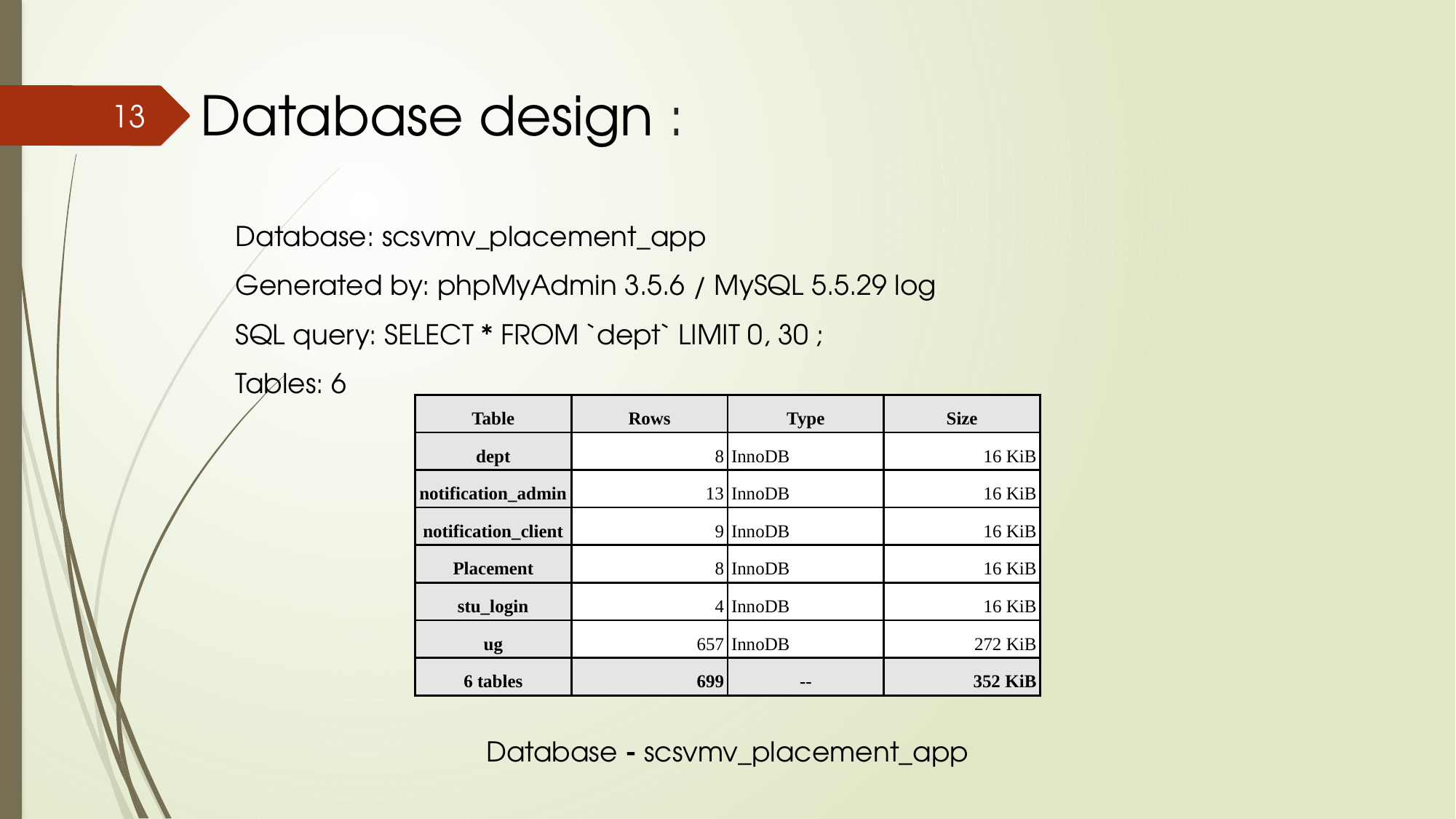

Database design :
13
 Database: scsvmv_placement_app
 Generated by: phpMyAdmin 3.5.6 / MySQL 5.5.29 log
 SQL query: SELECT * FROM `dept` LIMIT 0, 30 ; 
 Tables: 6
| Table | Rows | Type | Size |
| --- | --- | --- | --- |
| dept | 8 | InnoDB | 16 KiB |
| notification\_admin | 13 | InnoDB | 16 KiB |
| notification\_client | 9 | InnoDB | 16 KiB |
| Placement | 8 | InnoDB | 16 KiB |
| stu\_login | 4 | InnoDB | 16 KiB |
| ug | 657 | InnoDB | 272 KiB |
| 6 tables | 699 | -- | 352 KiB |
Database - scsvmv_placement_app